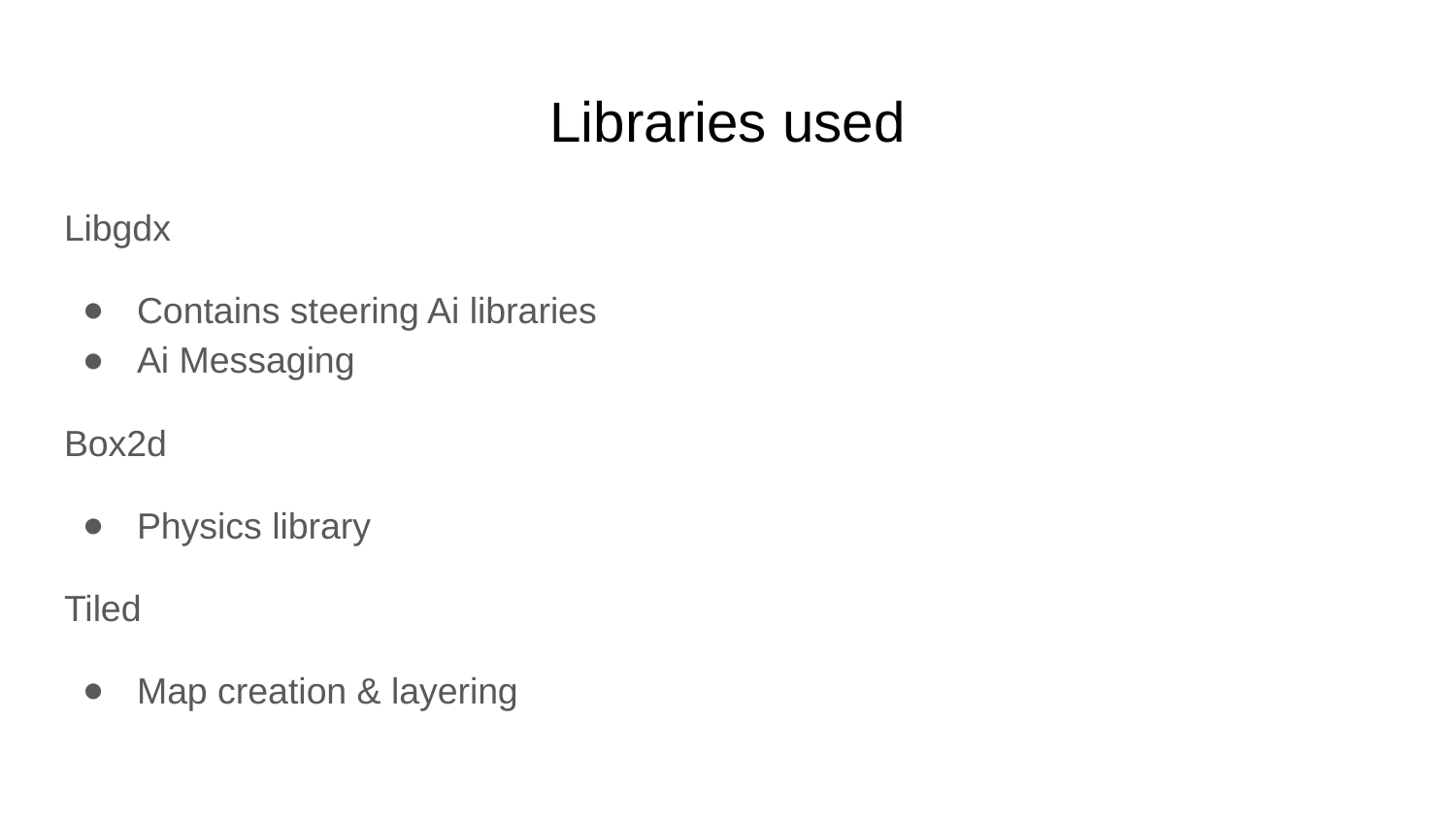

# Libraries used

Libgdx
Contains steering Ai libraries
Ai Messaging
Box2d
Physics library
Tiled
Map creation & layering